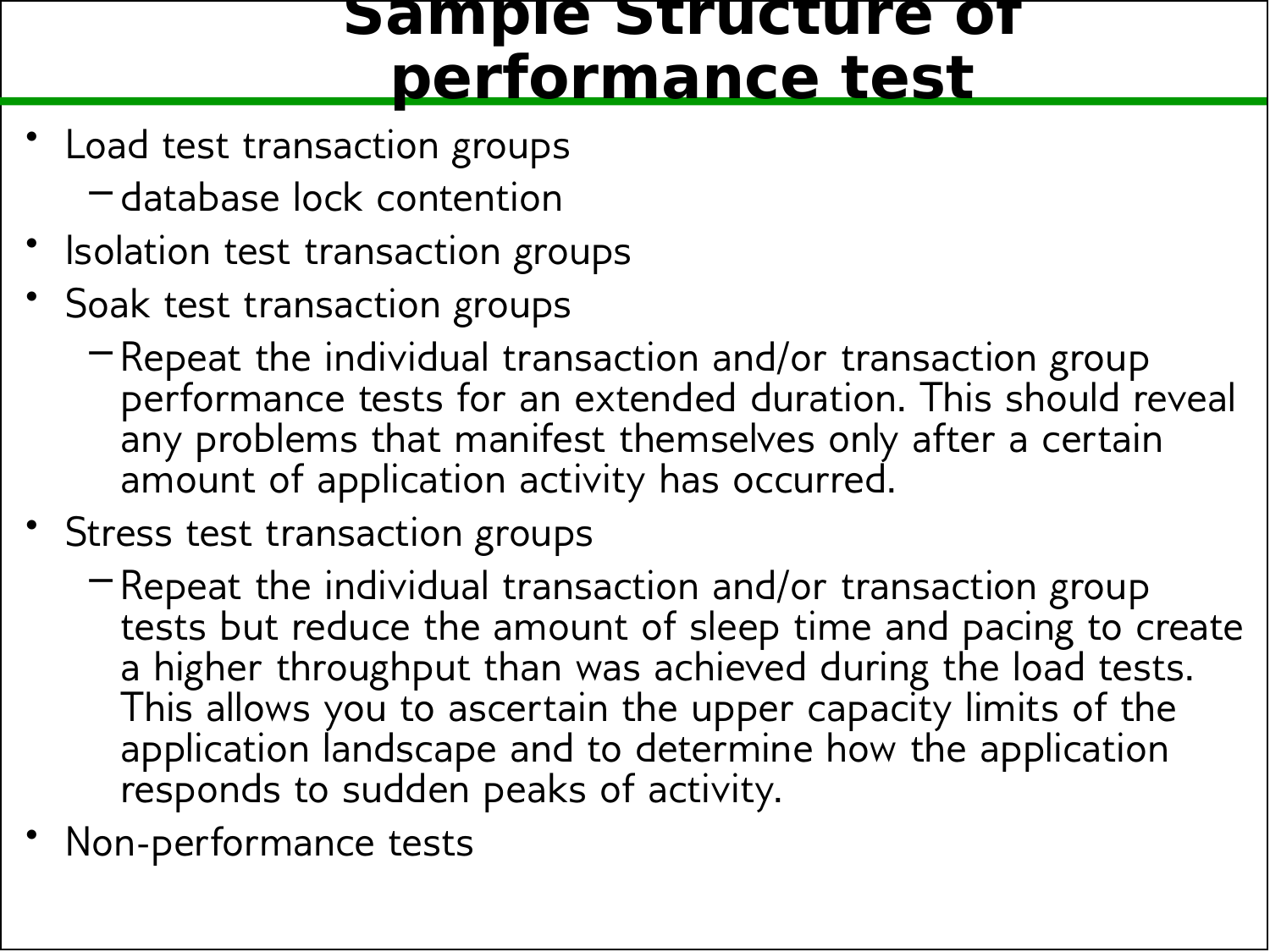

Load test transaction groups
database lock contention
Isolation test transaction groups
Soak test transaction groups
Repeat the individual transaction and/or transaction group performance tests for an extended duration. This should reveal any problems that manifest themselves only after a certain amount of application activity has occurred.
Stress test transaction groups
Repeat the individual transaction and/or transaction group tests but reduce the amount of sleep time and pacing to create a higher throughput than was achieved during the load tests. This allows you to ascertain the upper capacity limits of the application landscape and to determine how the application responds to sudden peaks of activity.
Non-performance tests

Sample Structure of performance test